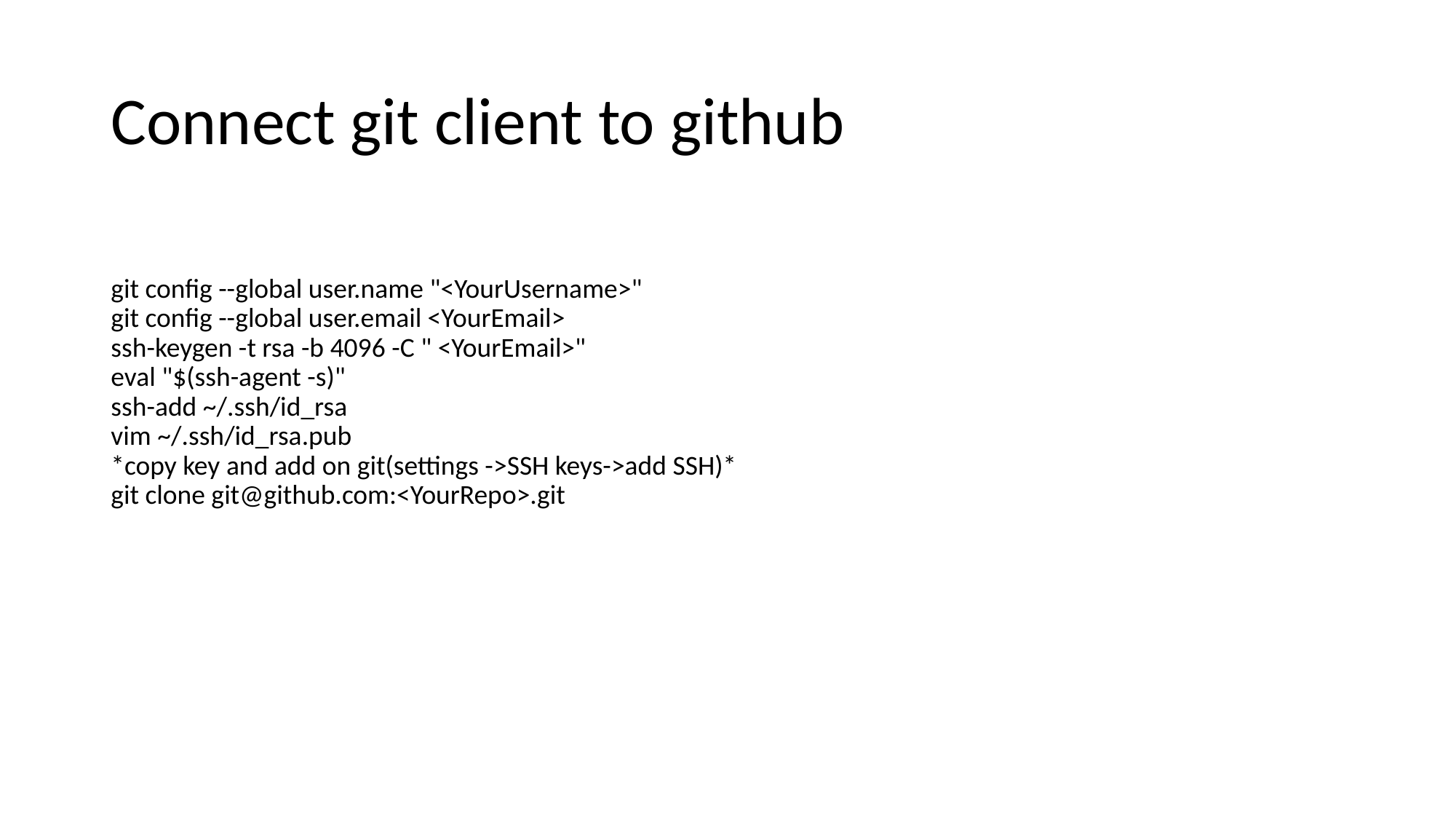

# Connect git client to github

git config --global user.name "<YourUsername>"
git config --global user.email <YourEmail>
ssh-keygen -t rsa -b 4096 -C " <YourEmail>"
eval "$(ssh-agent -s)"
ssh-add ~/.ssh/id_rsa
vim ~/.ssh/id_rsa.pub
*copy key and add on git(settings ->SSH keys->add SSH)*
git clone git@github.com:<YourRepo>.git